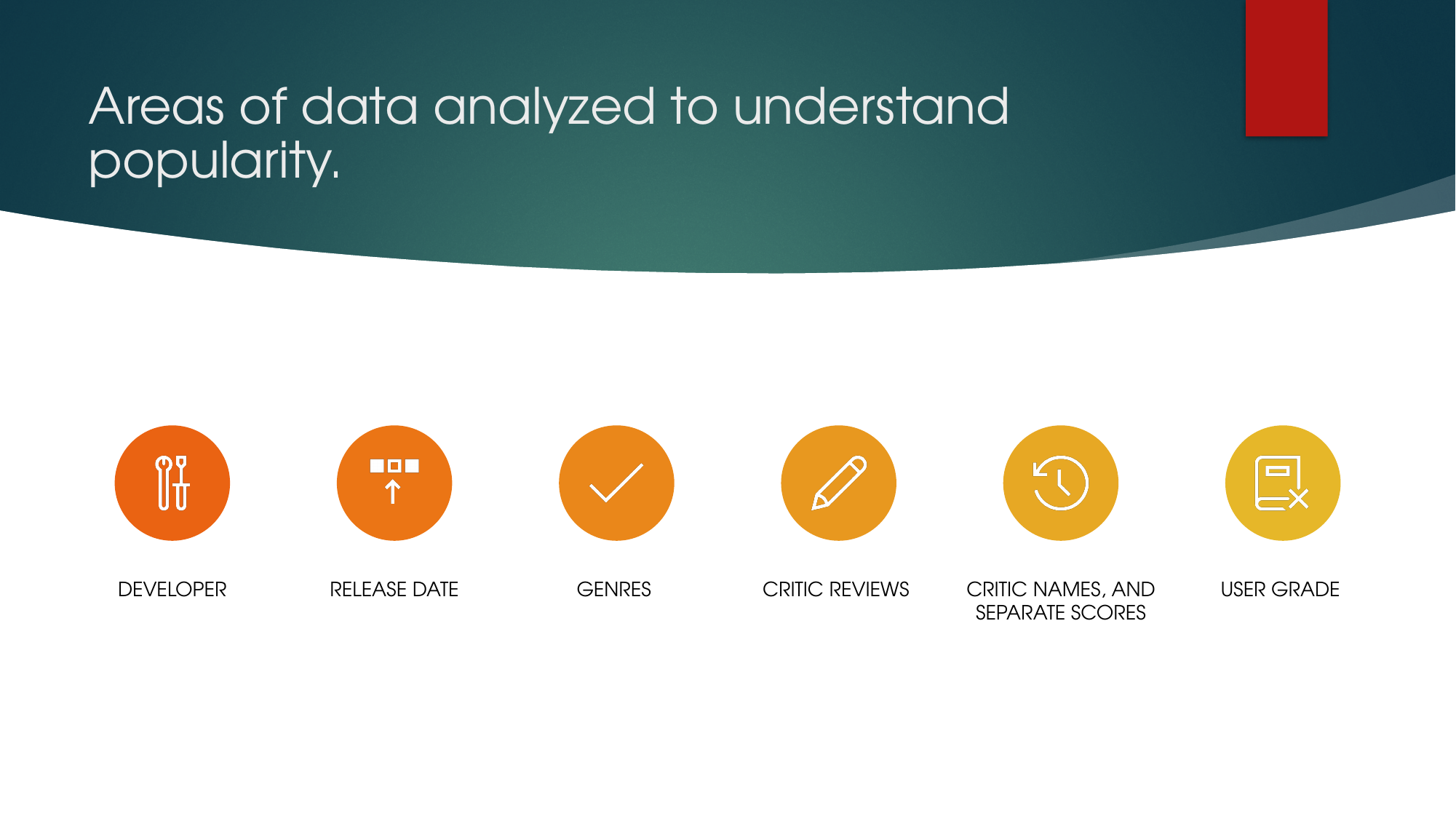

# Areas of data analyzed to understand popularity.

Developer
Release Date
Genres
Critic Reviews
Critic names, and separate scores
User grade